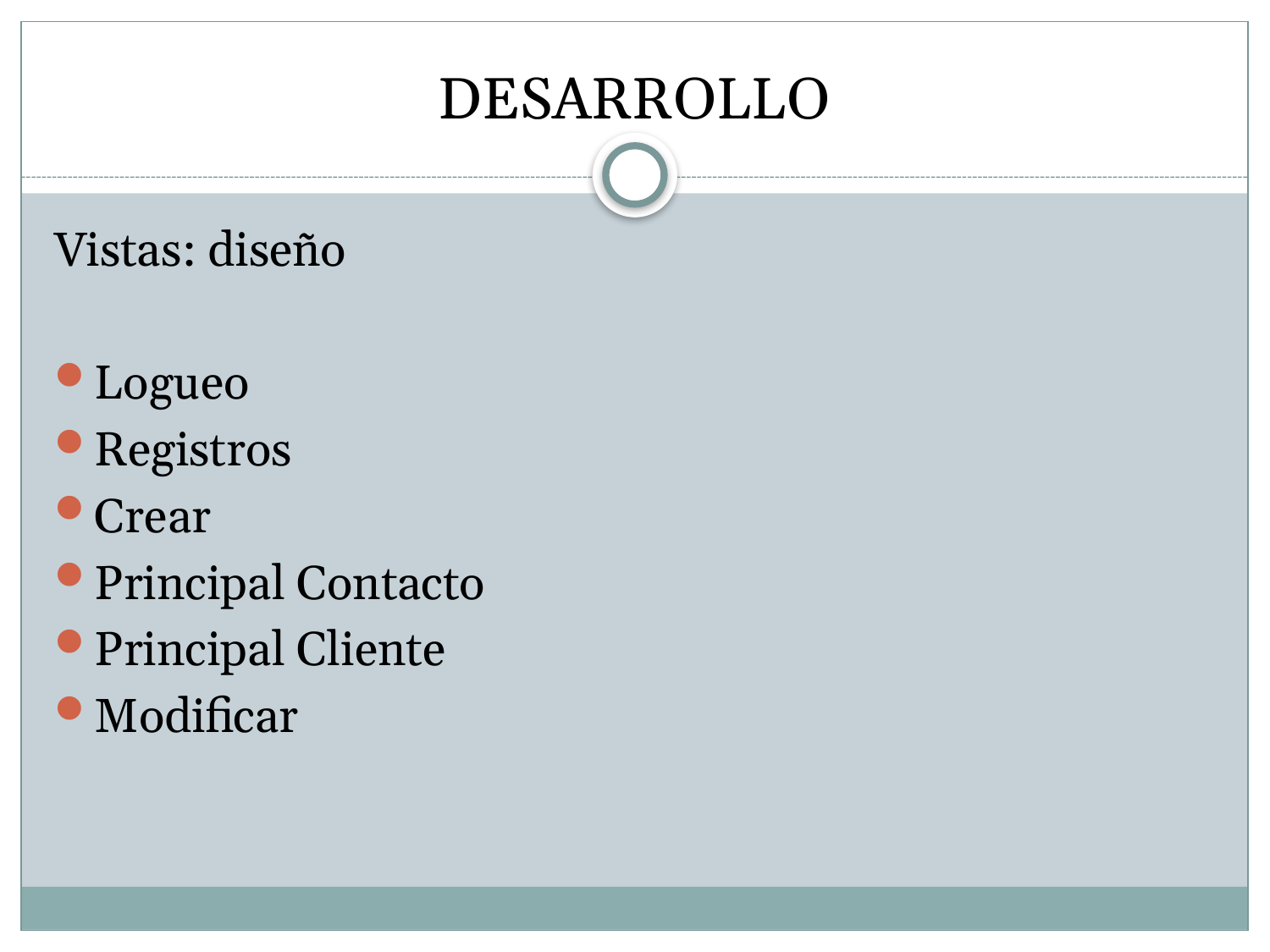

# DESARROLLO
Vistas: diseño

Logueo
Registros
Crear
Principal Contacto
Principal Cliente
Modificar